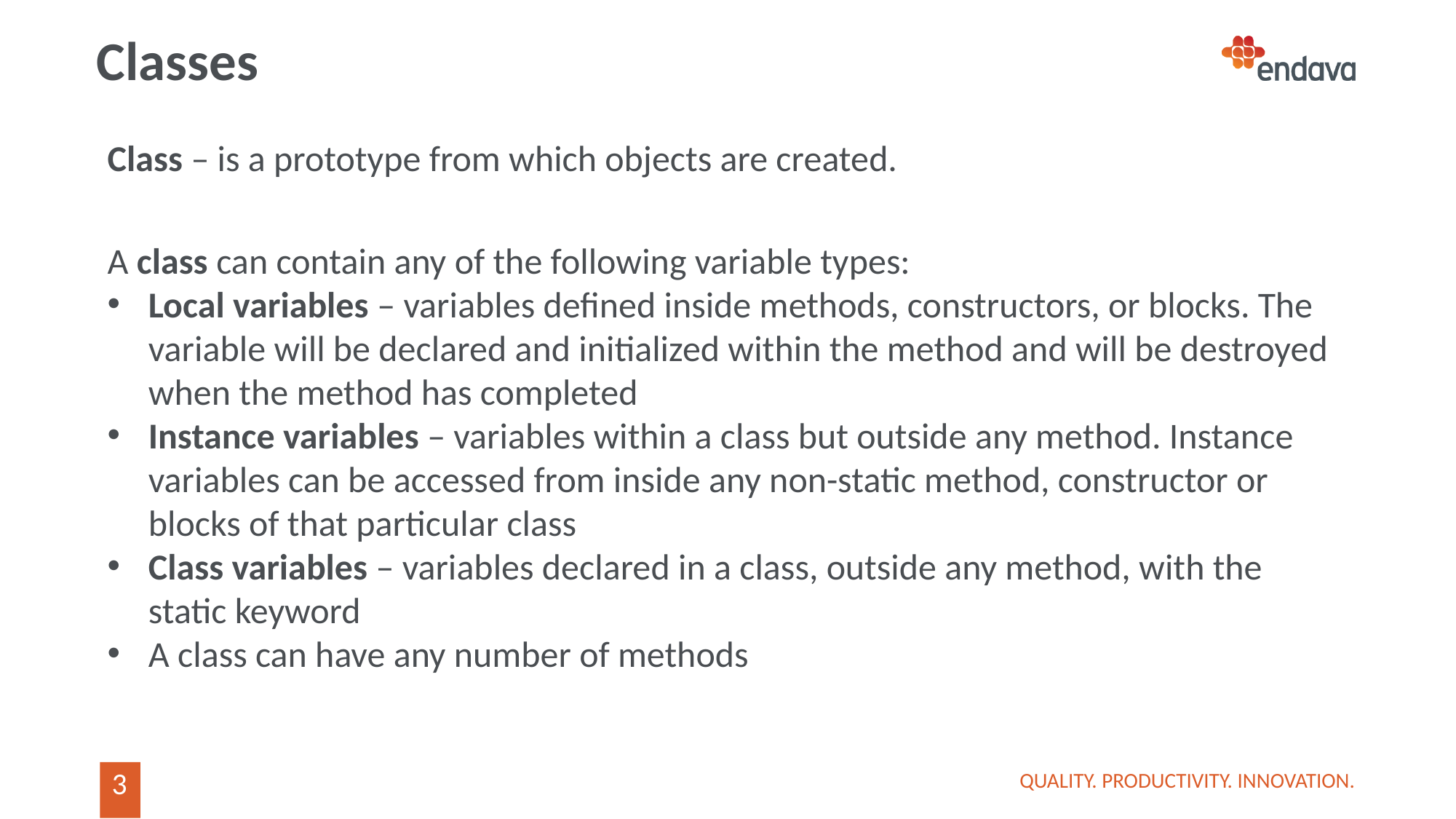

# Classes
Class – is a prototype from which objects are created.
A class can contain any of the following variable types:
Local variables – variables defined inside methods, constructors, or blocks. The variable will be declared and initialized within the method and will be destroyed when the method has completed
Instance variables – variables within a class but outside any method. Instance variables can be accessed from inside any non-static method, constructor or blocks of that particular class
Class variables – variables declared in a class, outside any method, with the static keyword
A class can have any number of methods

QUALITY. PRODUCTIVITY. INNOVATION.